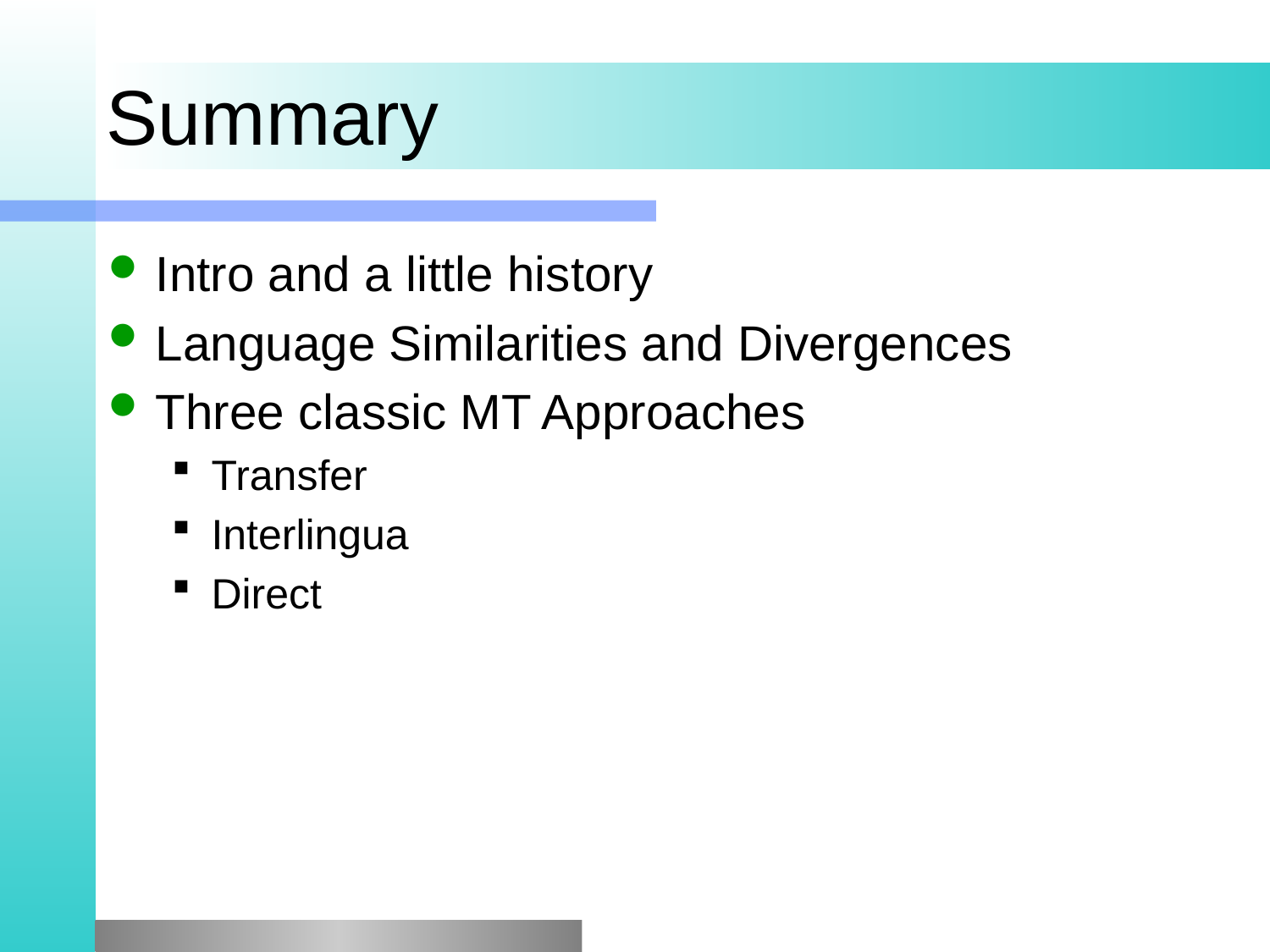

# Summary
Intro and a little history
Language Similarities and Divergences
Three classic MT Approaches
Transfer
Interlingua
Direct